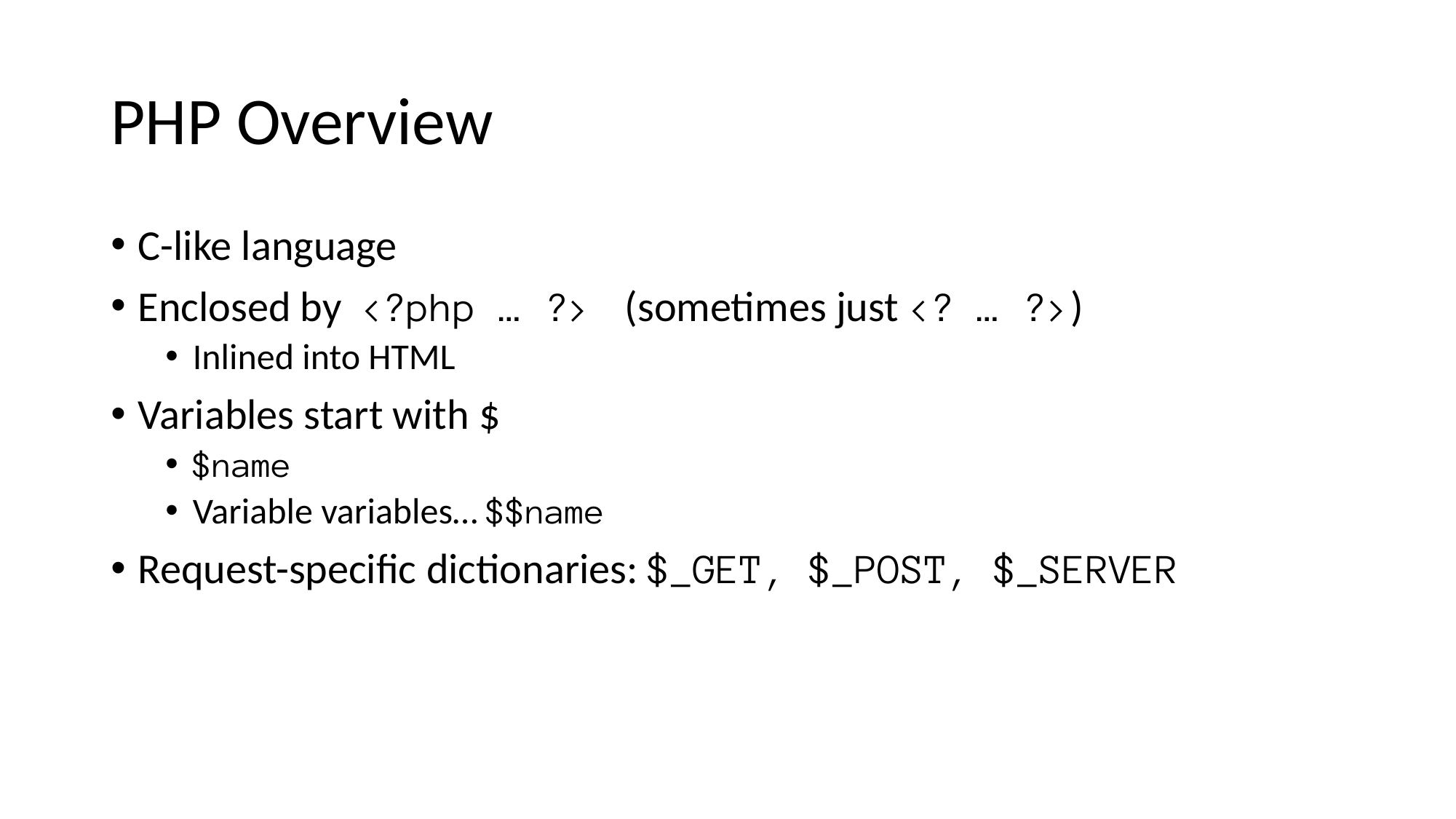

# PHP Overview
C-like language
Enclosed by  <?php … ?>  (sometimes just <? … ?>)
Inlined into HTML
Variables start with $
$name
Variable variables… $$name
Request-specific dictionaries: $_GET, $_POST, $_SERVER